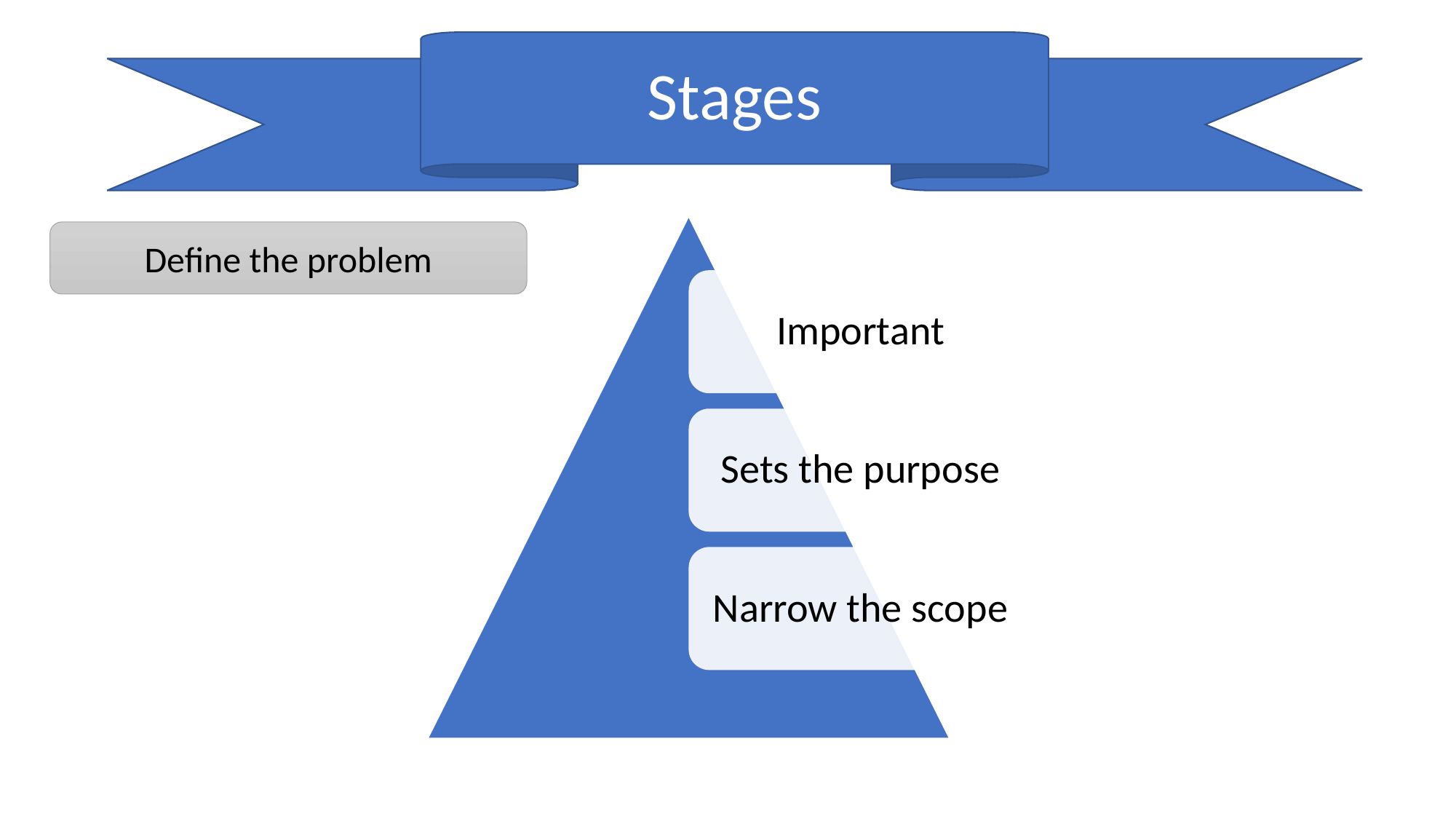

Stages
#
Important
Sets the purpose
Narrow the scope
Define the problem